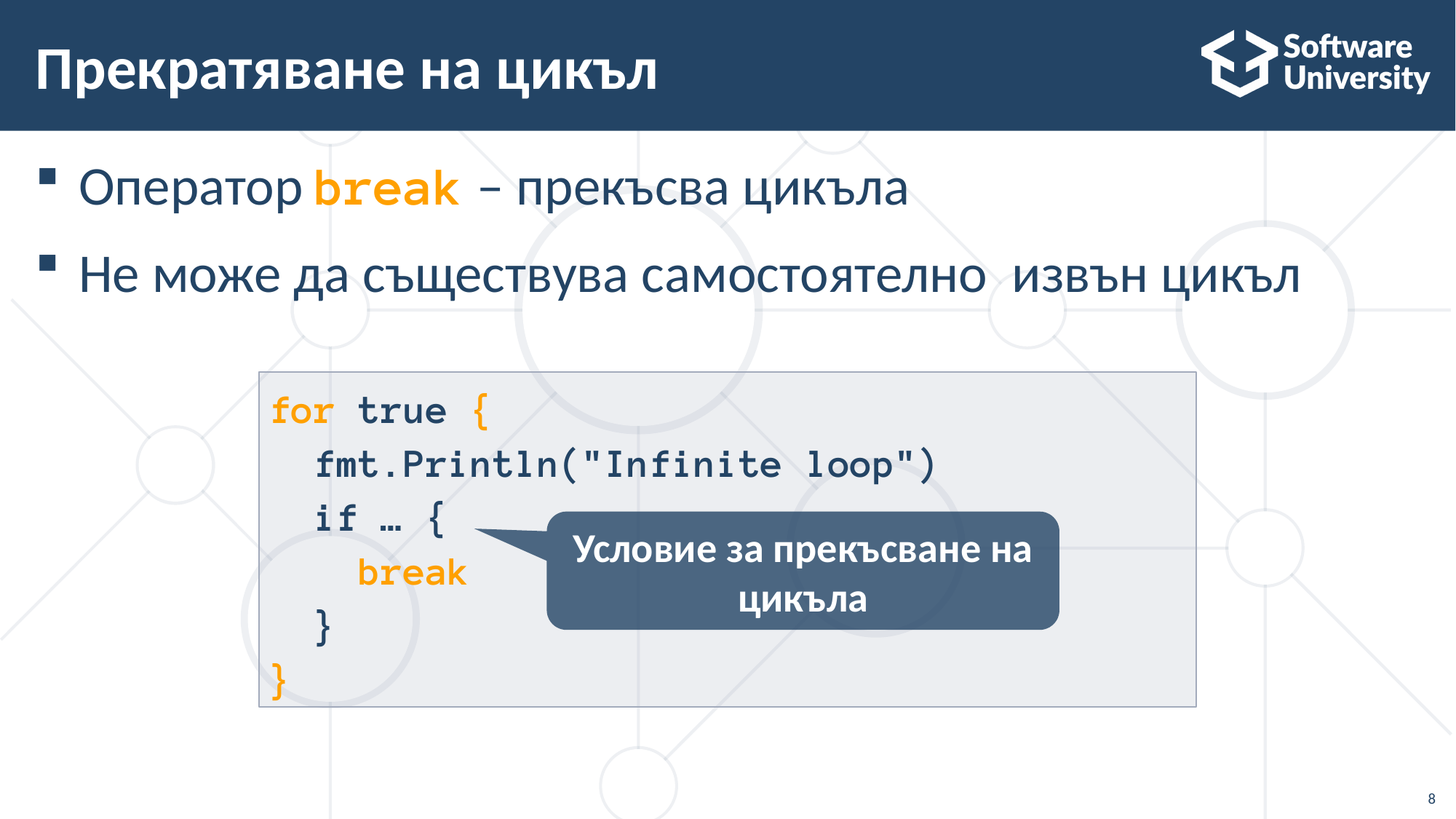

# Прекратяване на цикъл
Оператор break – прекъсва цикъла
Не може да съществува самостоятелно  извън цикъл

for true {
  fmt.Println("Infinite loop")
  if … {
    break
  }
}
Условие за прекъсване на цикъла
8